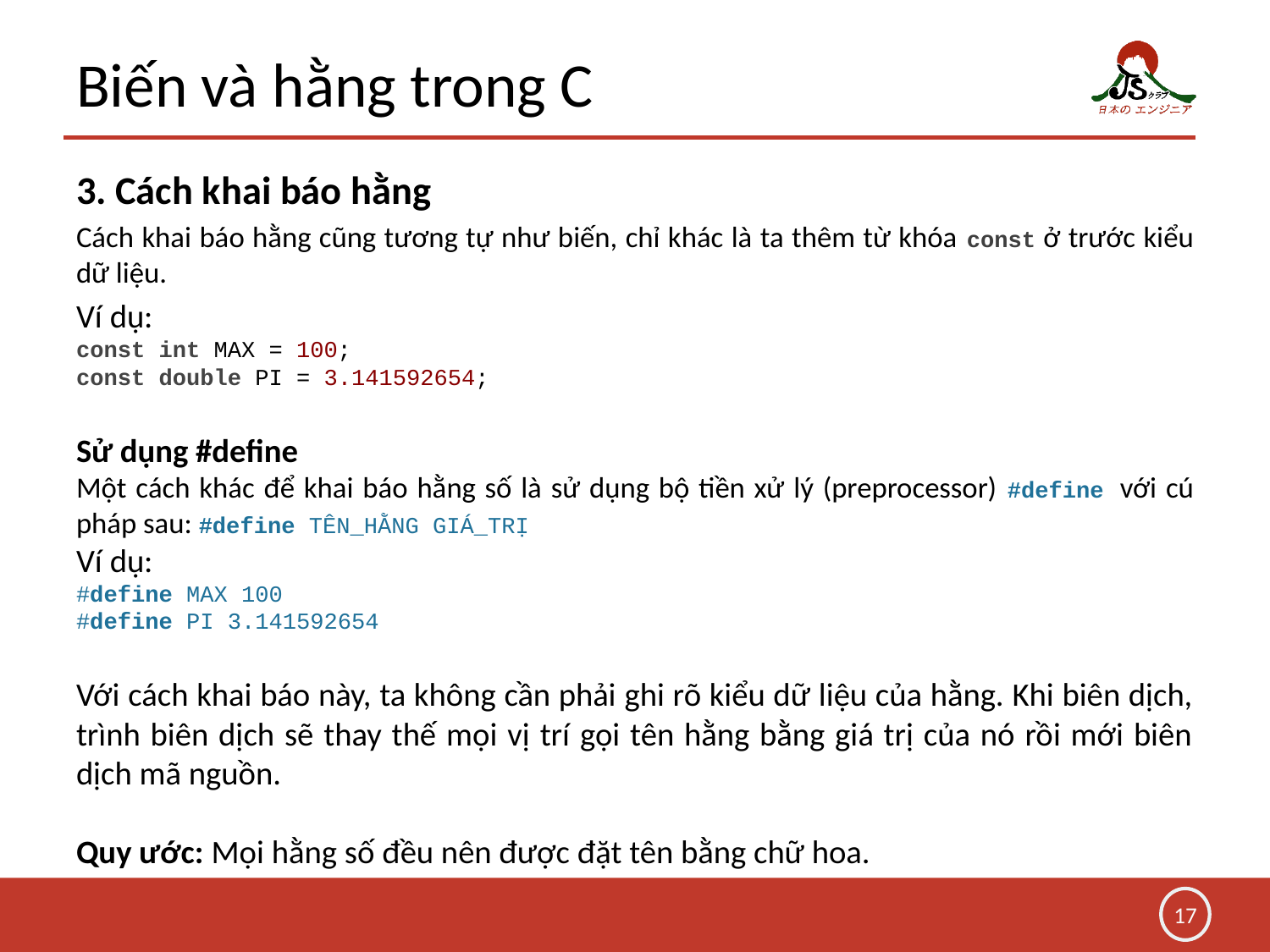

# Biến và hằng trong C
3. Cách khai báo hằng
Cách khai báo hằng cũng tương tự như biến, chỉ khác là ta thêm từ khóa const ở trước kiểu dữ liệu.
Ví dụ:
const int MAX = 100;
const double PI = 3.141592654;

Sử dụng #define
Một cách khác để khai báo hằng số là sử dụng bộ tiền xử lý (preprocessor) #define với cú pháp sau: #define TÊN_HẰNG GIÁ_TRỊ
Ví dụ:
#define MAX 100
#define PI 3.141592654

Với cách khai báo này, ta không cần phải ghi rõ kiểu dữ liệu của hằng. Khi biên dịch, trình biên dịch sẽ thay thế mọi vị trí gọi tên hằng bằng giá trị của nó rồi mới biên dịch mã nguồn.

Quy ước: Mọi hằng số đều nên được đặt tên bằng chữ hoa.